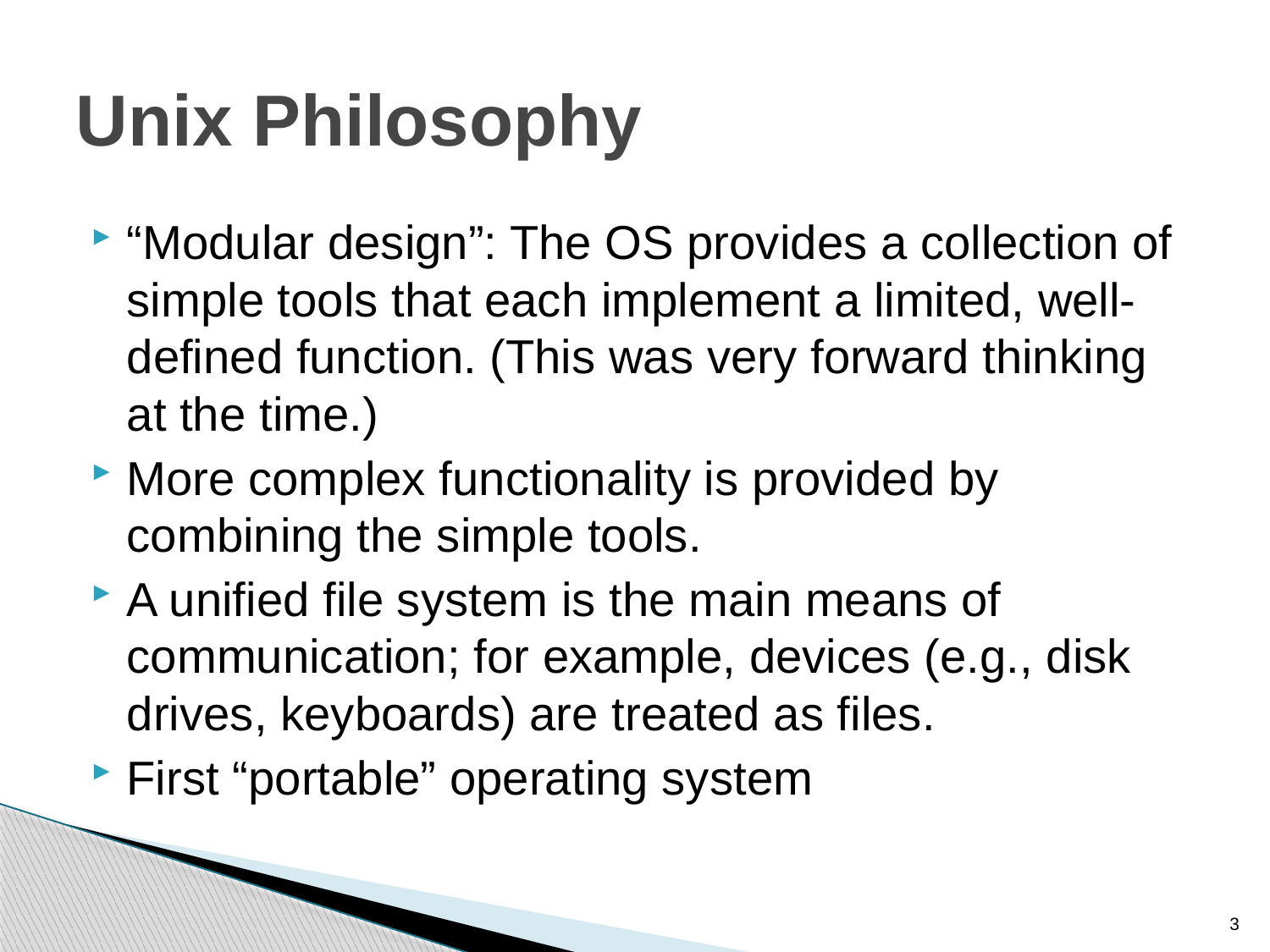

# Unix Philosophy
“Modular design”: The OS provides a collection of simple tools that each implement a limited, well-defined function. (This was very forward thinking at the time.)
More complex functionality is provided by combining the simple tools.
A unified file system is the main means of communication; for example, devices (e.g., disk drives, keyboards) are treated as files.
First “portable” operating system
3